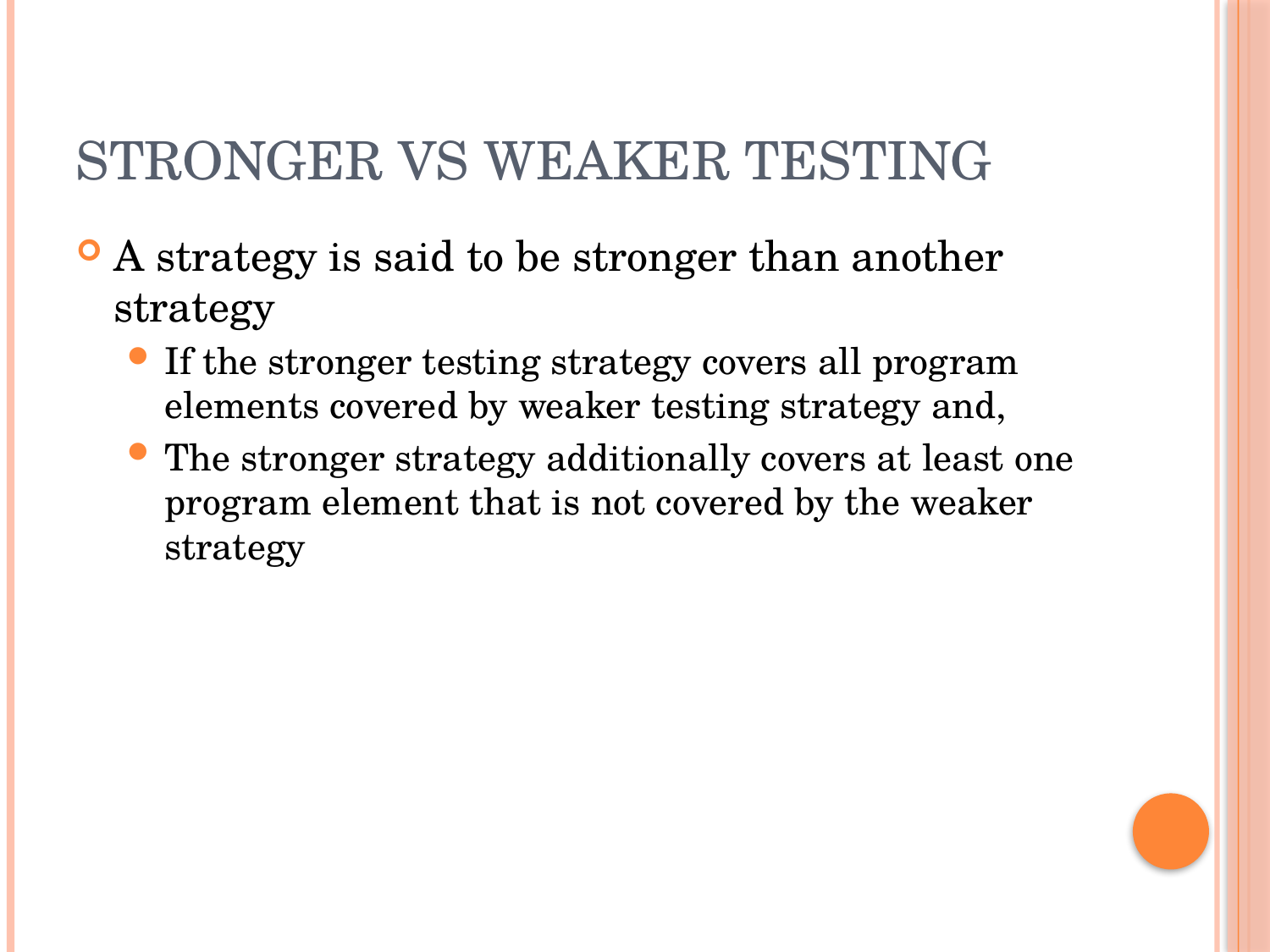

# Stronger Vs weaker testing
A strategy is said to be stronger than another strategy
If the stronger testing strategy covers all program elements covered by weaker testing strategy and,
The stronger strategy additionally covers at least one program element that is not covered by the weaker strategy